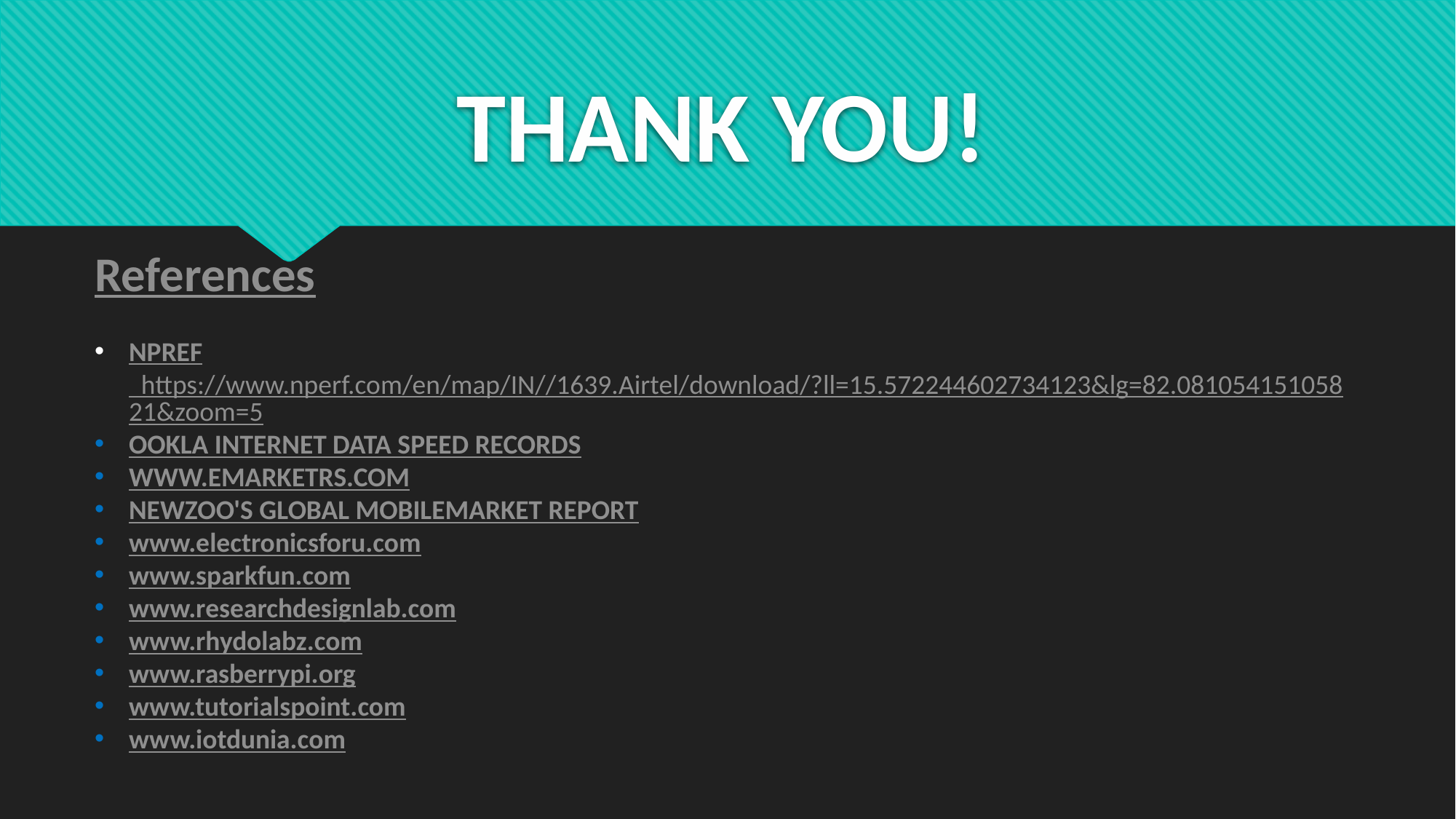

# THANK YOU!
References

NPREF  https://www.nperf.com/en/map/IN//1639.Airtel/download/?ll=15.572244602734123&lg=82.08105415105821&zoom=5
OOKLA INTERNET DATA SPEED RECORDS
WWW.EMARKETRS.COM
NEWZOO'S GLOBAL MOBILEMARKET REPORT
www.electronicsforu.com
www.sparkfun.com
www.researchdesignlab.com
www.rhydolabz.com
www.rasberrypi.org
www.tutorialspoint.com
www.iotdunia.com